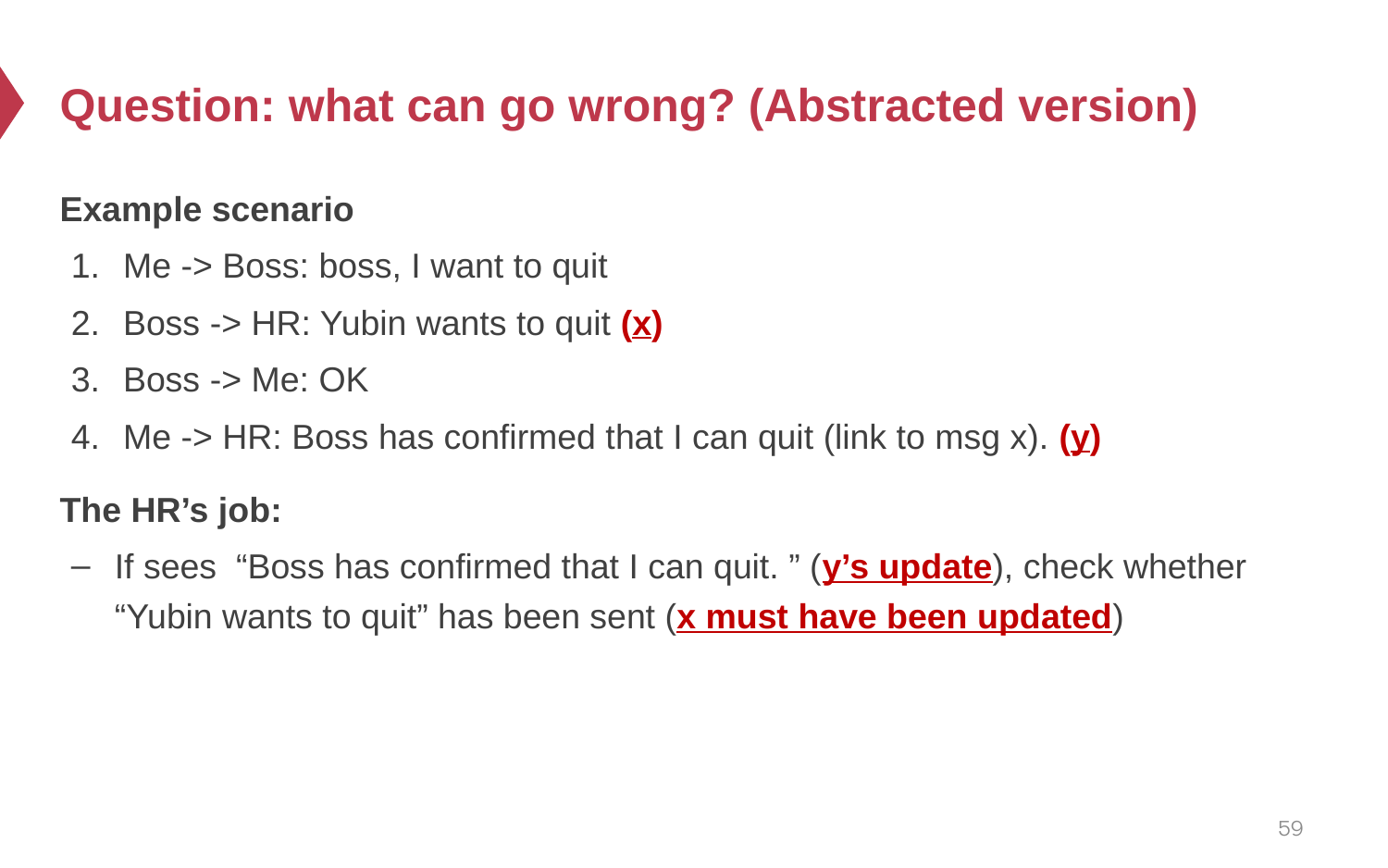

# Question: what can go wrong? (Abstracted version)
Example scenario
Me -> Boss: boss, I want to quit
Boss -> HR: Yubin wants to quit (x)
Boss -> Me: OK
Me -> HR: Boss has confirmed that I can quit (link to msg x). (y)
The HR’s job:
If sees  “Boss has confirmed that I can quit. ” (y’s update), check whether “Yubin wants to quit” has been sent (x must have been updated)
59